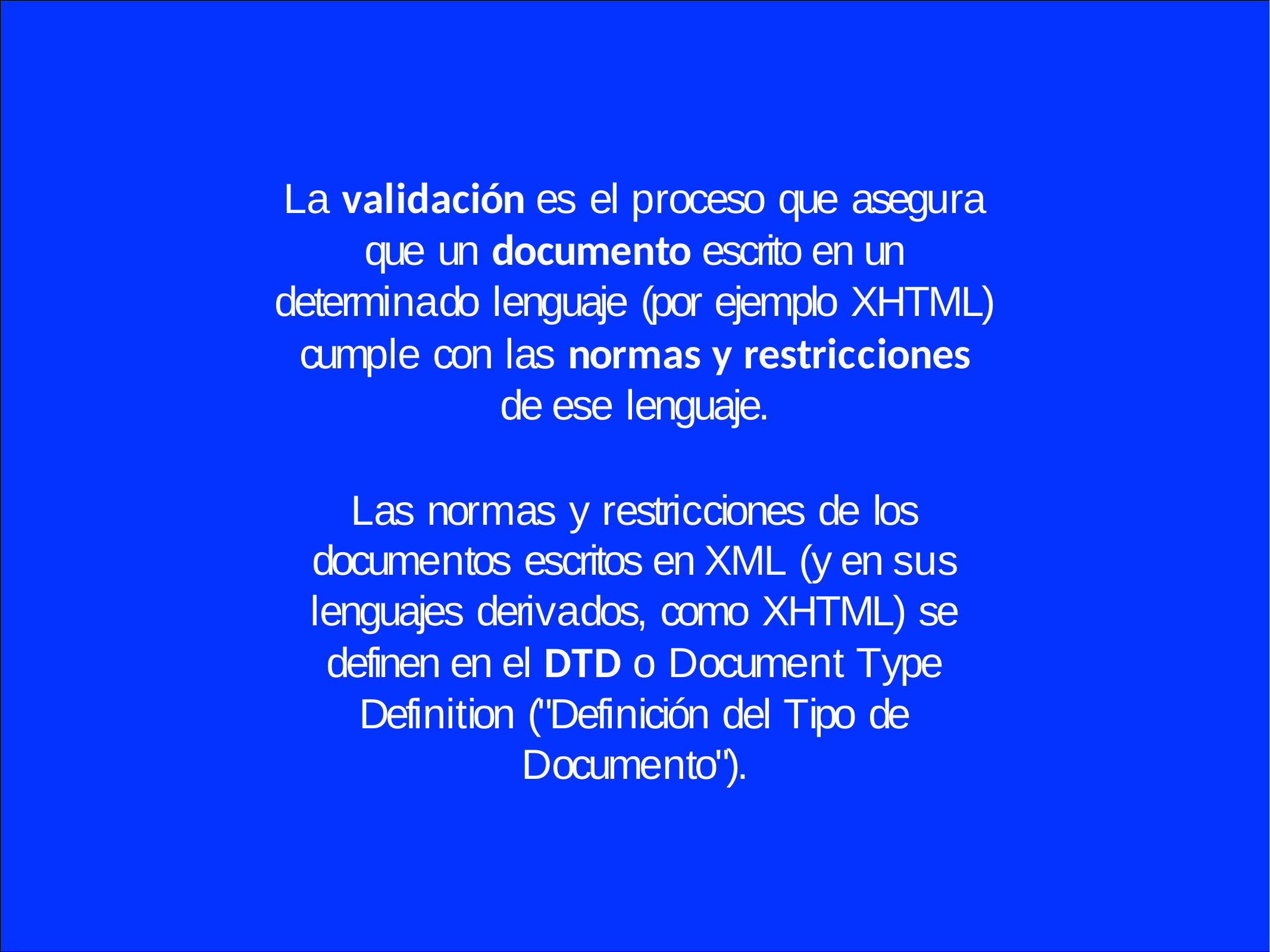

La validación es el proceso que asegura que un documento escrito en un determinado lenguaje (por ejemplo XHTML)
cumple con las normas y restricciones de ese lenguaje.

Las normas y restricciones de los documentos escritos en XML (y en sus lenguajes derivados, como XHTML) se definen en el DTD o Document Type Definition ("Definición del Tipo de Documento").